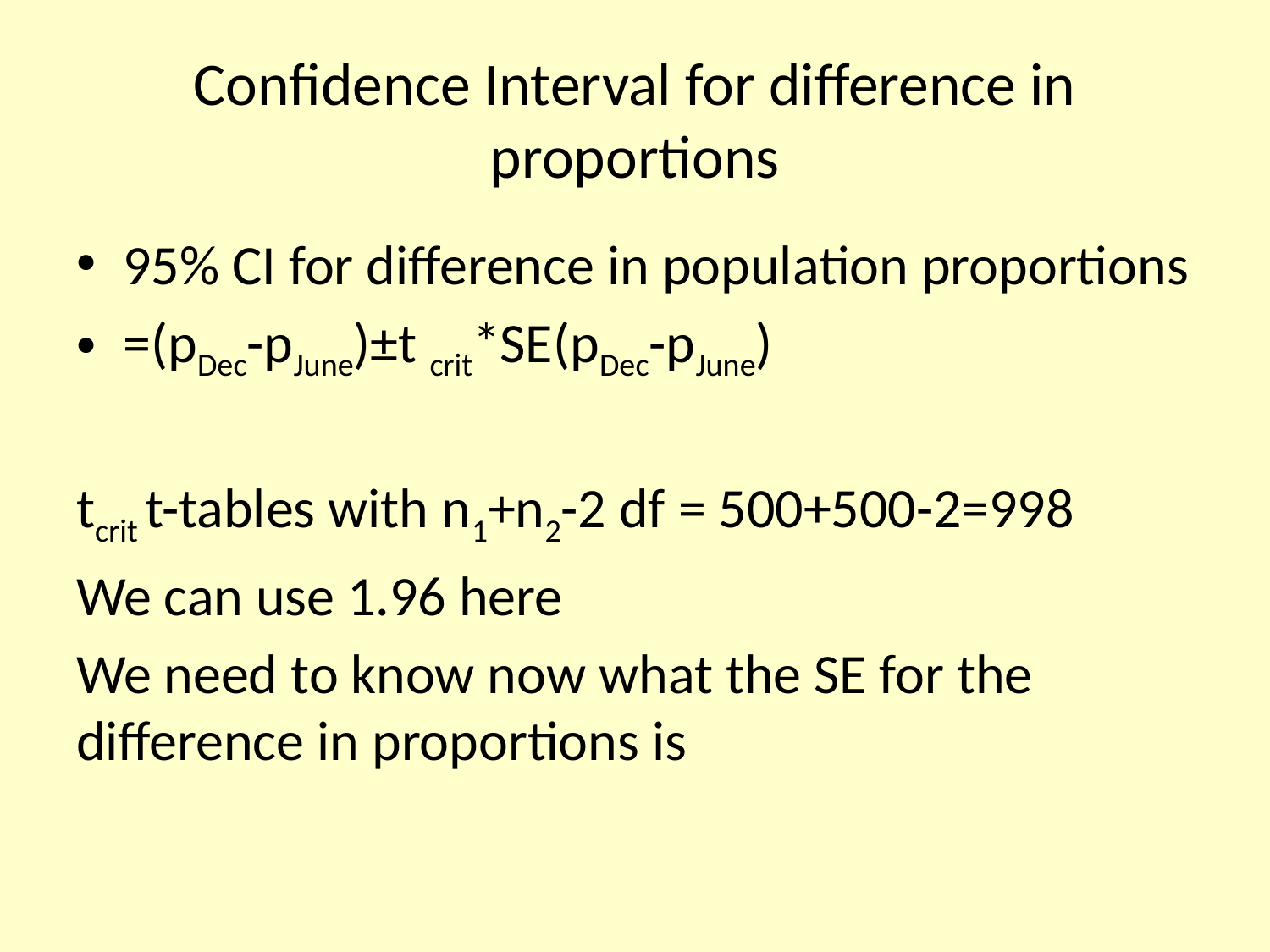

# Confidence Interval for difference in proportions
95% CI for difference in population proportions
=(pDec-pJune)±t crit*SE(pDec-pJune)

tcrit t-tables with n1+n2-2 df = 500+500-2=998
We can use 1.96 here
We need to know now what the SE for the difference in proportions is